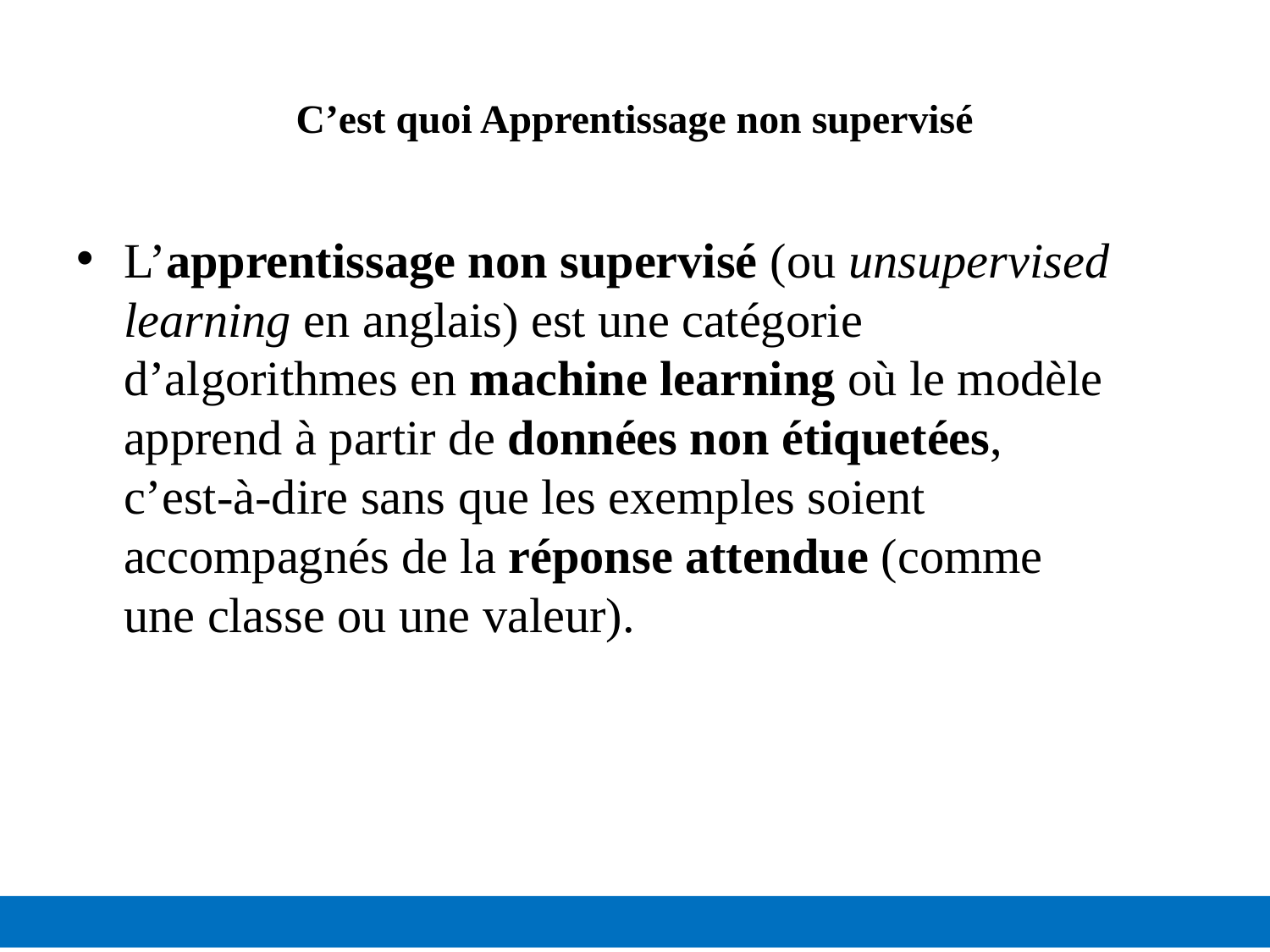

# C’est quoi Apprentissage non supervisé
L’apprentissage non supervisé (ou unsupervised learning en anglais) est une catégorie d’algorithmes en machine learning où le modèle apprend à partir de données non étiquetées, c’est-à-dire sans que les exemples soient accompagnés de la réponse attendue (comme une classe ou une valeur).